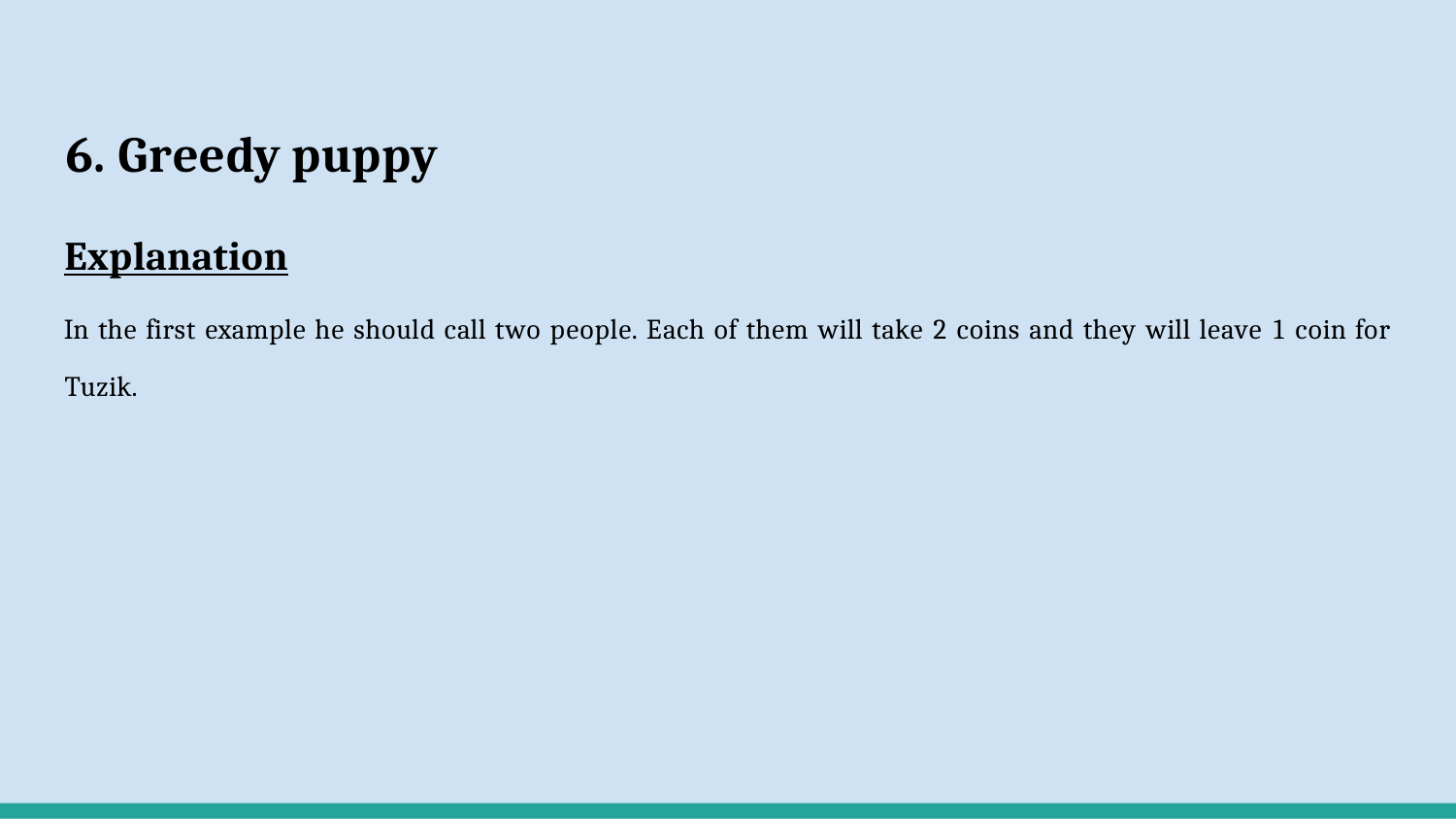

# 6. Greedy puppy

Explanation
In the first example he should call two people. Each of them will take 2 coins and they will leave 1 coin for Tuzik.